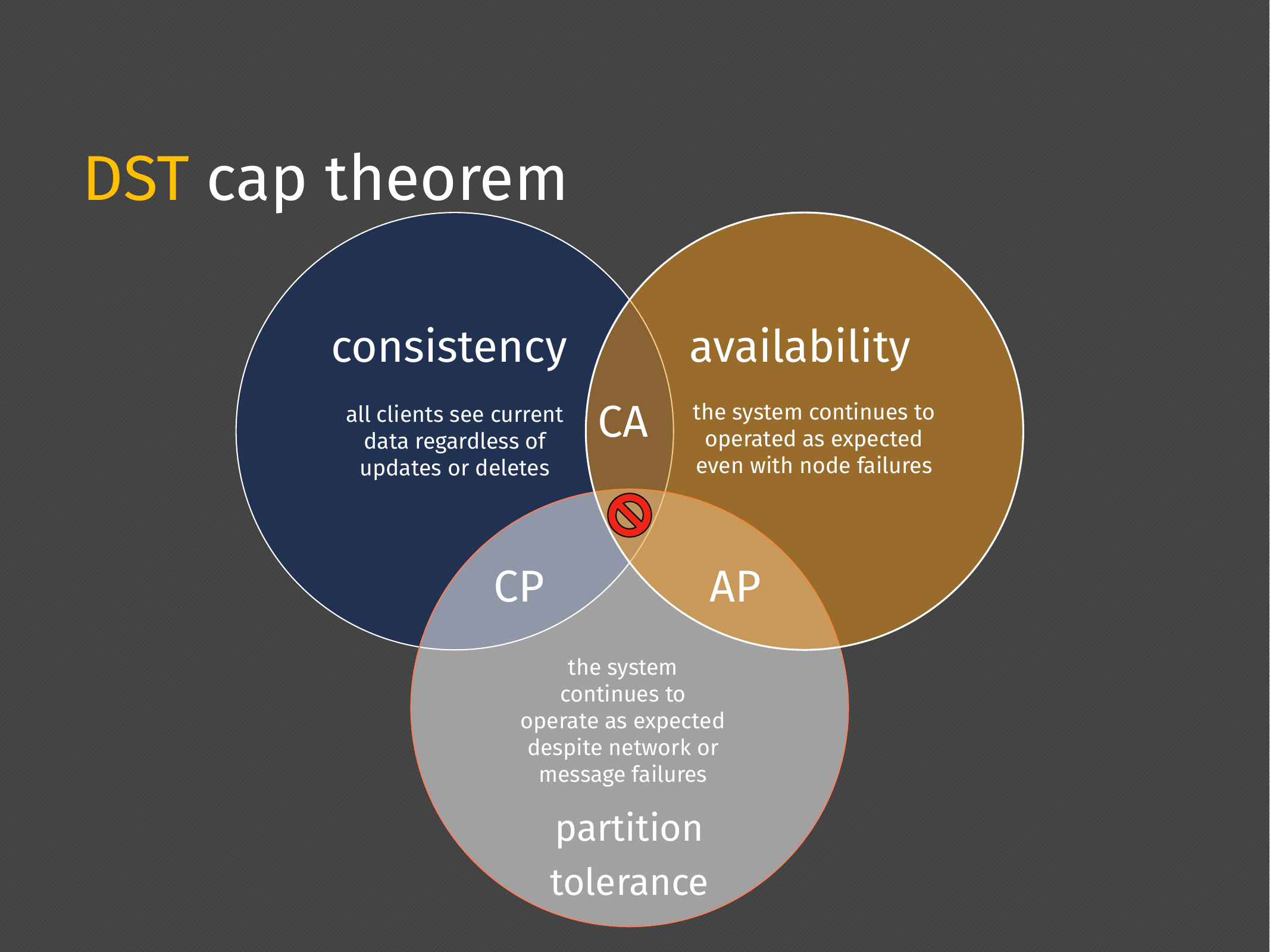

# DST cap theorem

consistency
availability
CA
the system continues to operated as expected even with node failures
all clients see current data regardless of updates or deletes

CP
AP
the system continues to operate as expected despite network or message failures
partition tolerance